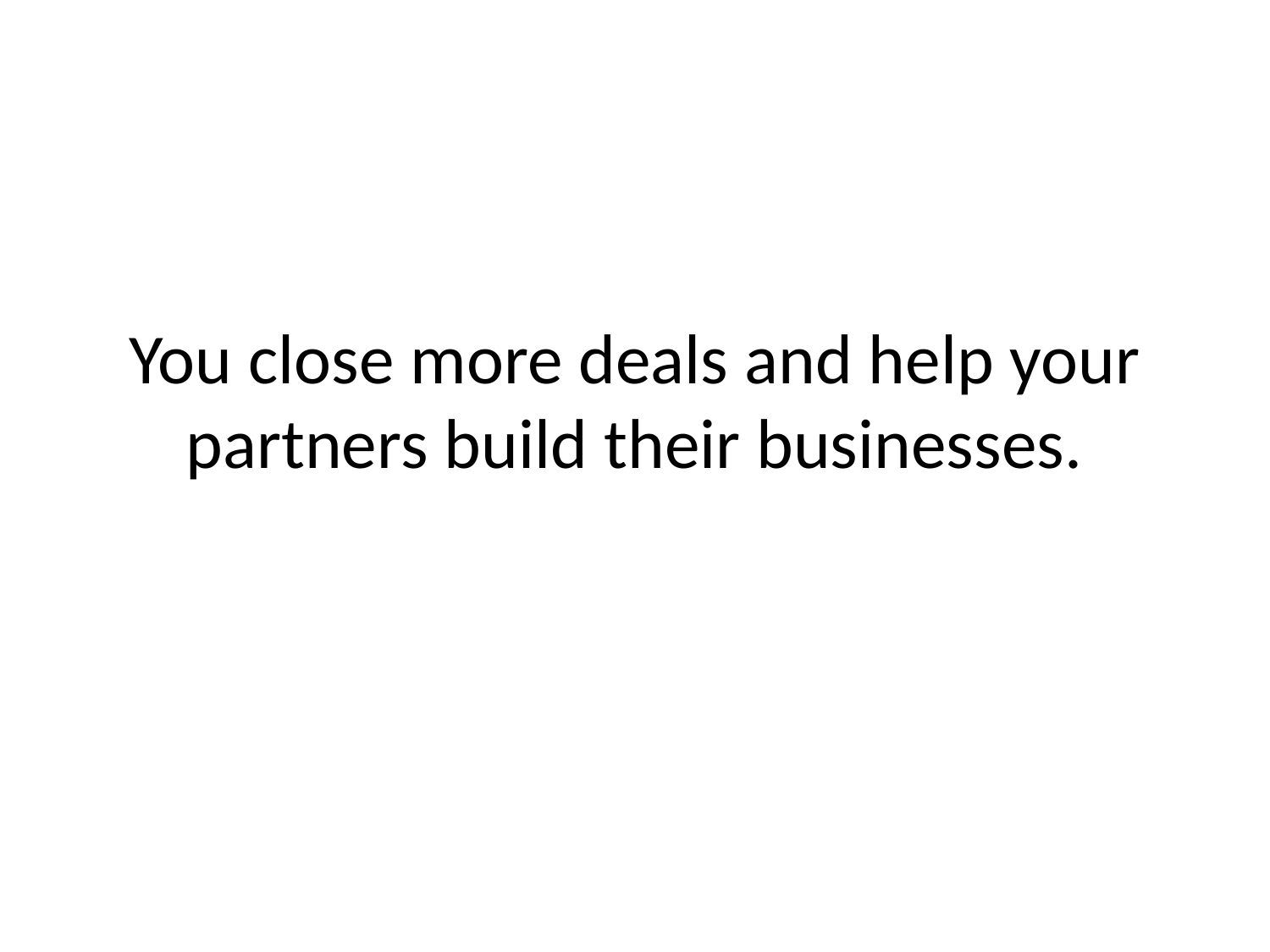

# You close more deals and help your partners build their businesses.